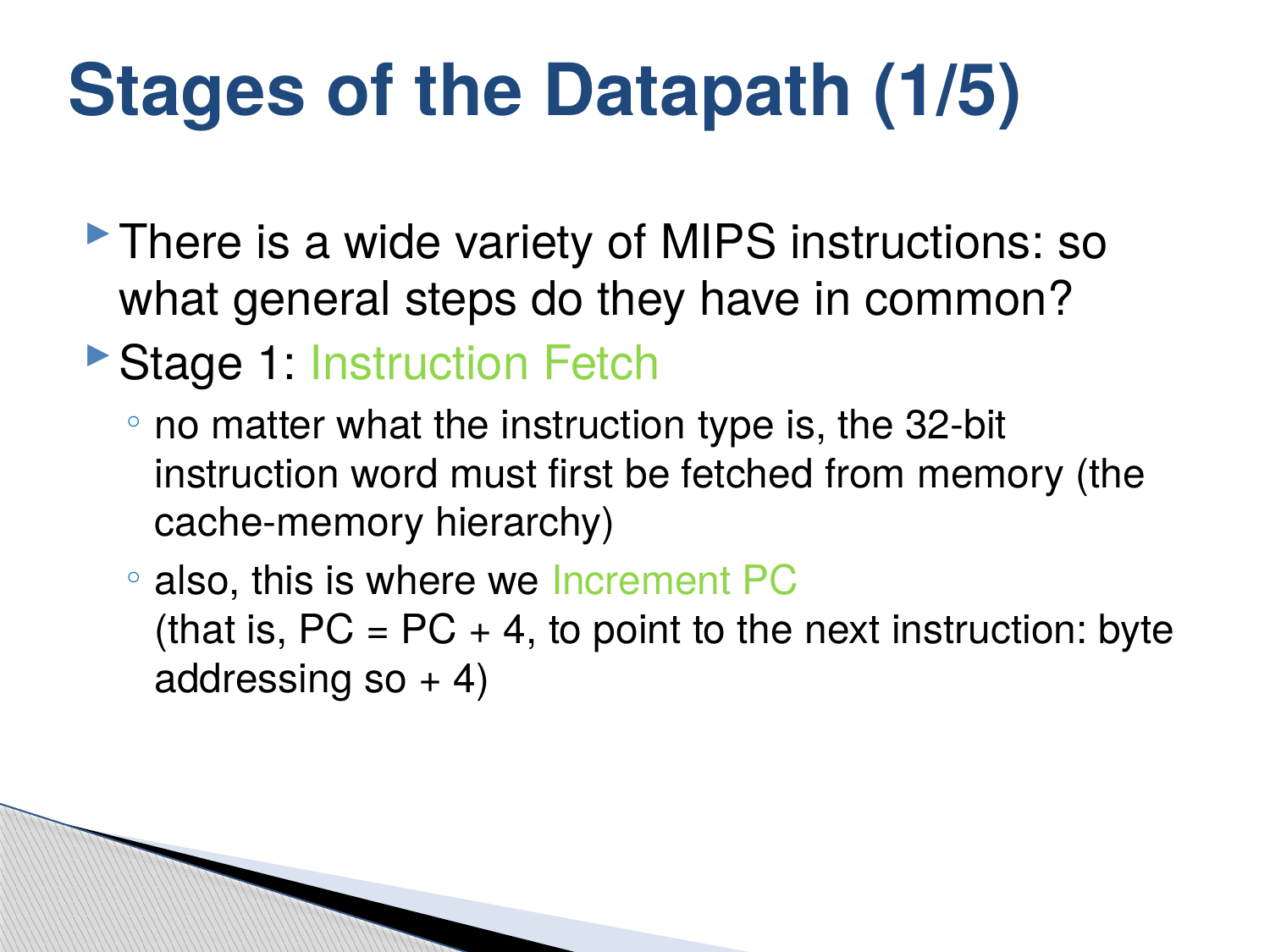

# Stages of the Datapath (1/5)
There is a wide variety of MIPS instructions: so what general steps do they have in common?
Stage 1: Instruction Fetch
no matter what the instruction type is, the 32-bit instruction word must first be fetched from memory (the cache-memory hierarchy)
also, this is where we Increment PC
(that is, PC = PC + 4, to point to the next instruction: byte addressing so + 4)